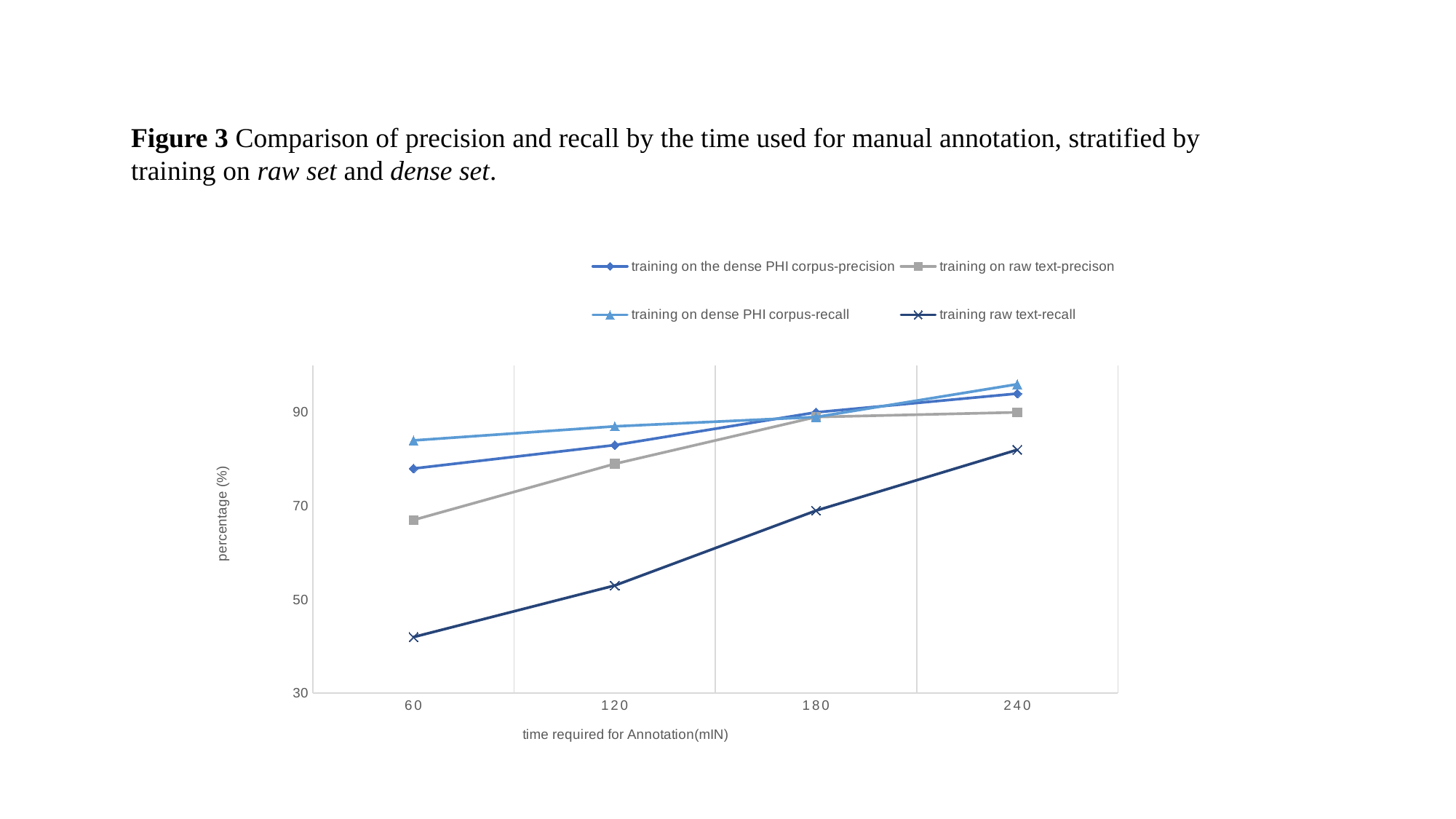

Figure 3 Comparison of precision and recall by the time used for manual annotation, stratified by training on raw set and dense set.

### Chart

| Category | training on the dense PHI corpus-precision | training on raw text-precison | training on dense PHI corpus-recall | training raw text-recall |
|---|---|---|---|---|
| 60 | 78.0 | 67.0 | 84.0 | 42.0 |
| 120 | 83.0 | 79.0 | 87.0 | 53.0 |
| 180 | 90.0 | 89.0 | 89.0 | 69.0 |
| 240 | 94.0 | 90.0 | 96.0 | 82.0 |